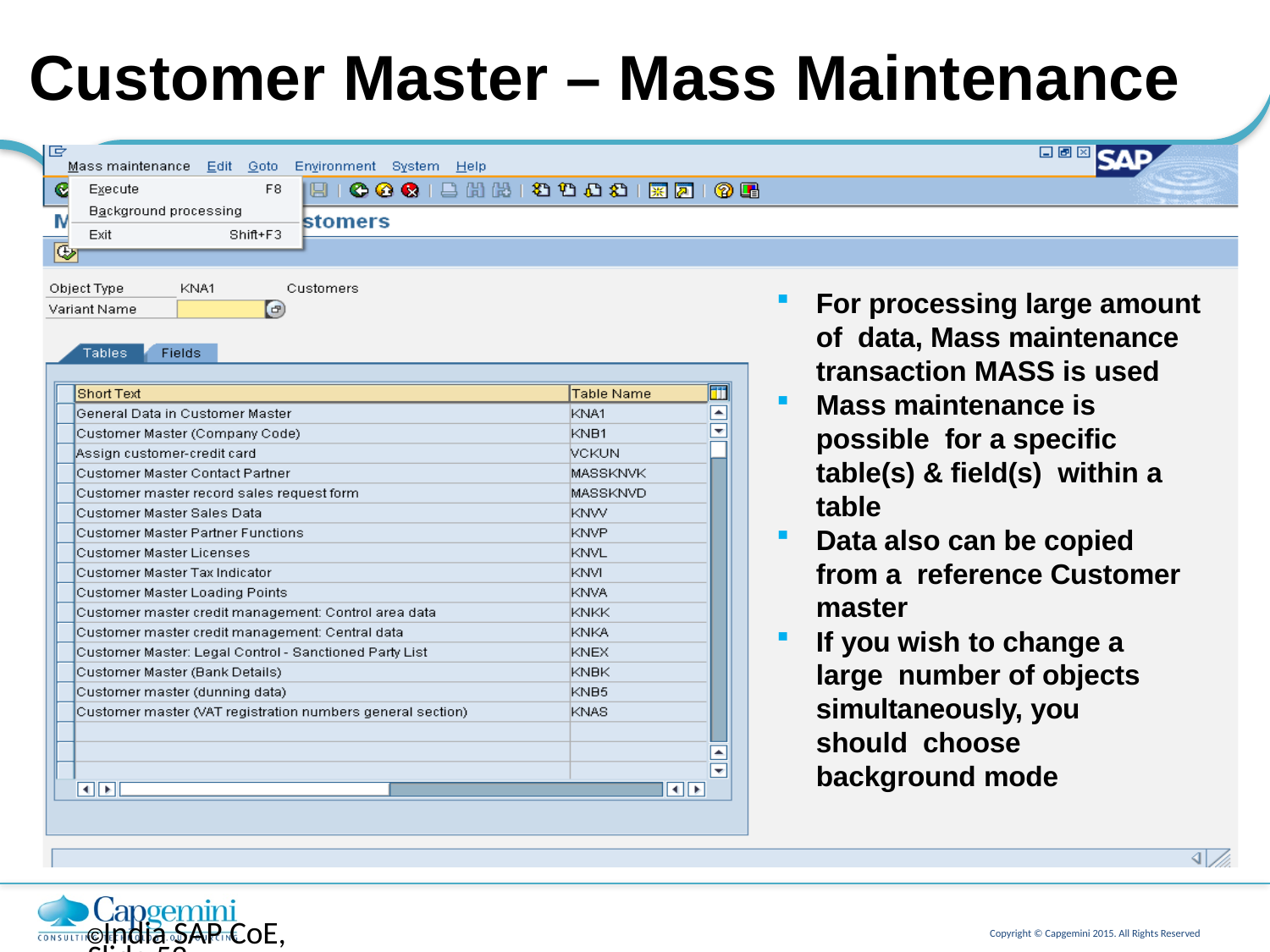

# Customer Master – Mass Maintenance

For processing large amount of  data, Mass maintenance  transaction MASS is used
Mass maintenance is possible  for a specific table(s) & field(s)  within a table
Data also can be copied from a  reference Customer master
If you wish to change a large  number of objects  simultaneously, you should  choose background mode
©India SAP CoE, Slide 52